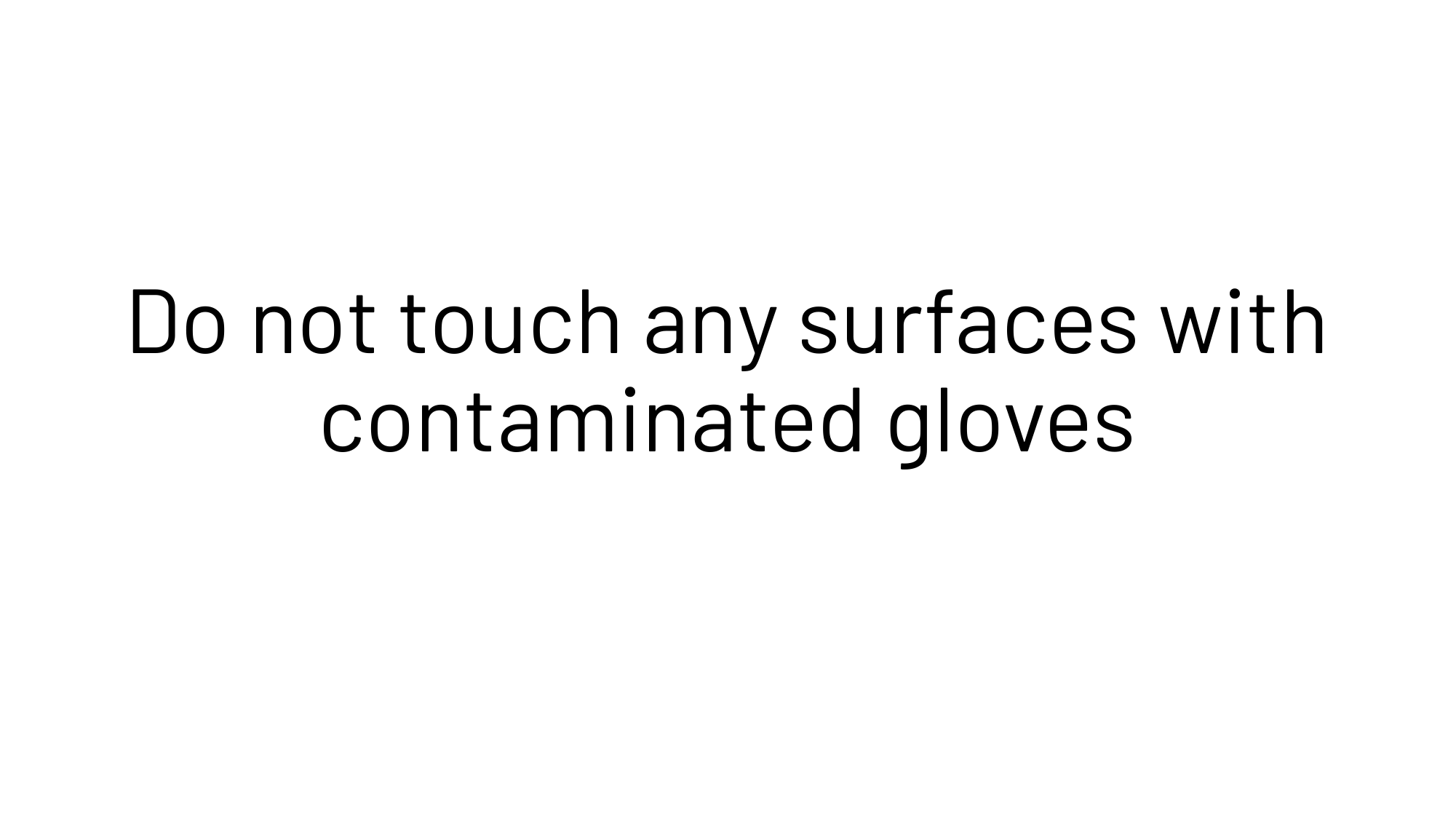

# Do not touch any surfaces with contaminated gloves